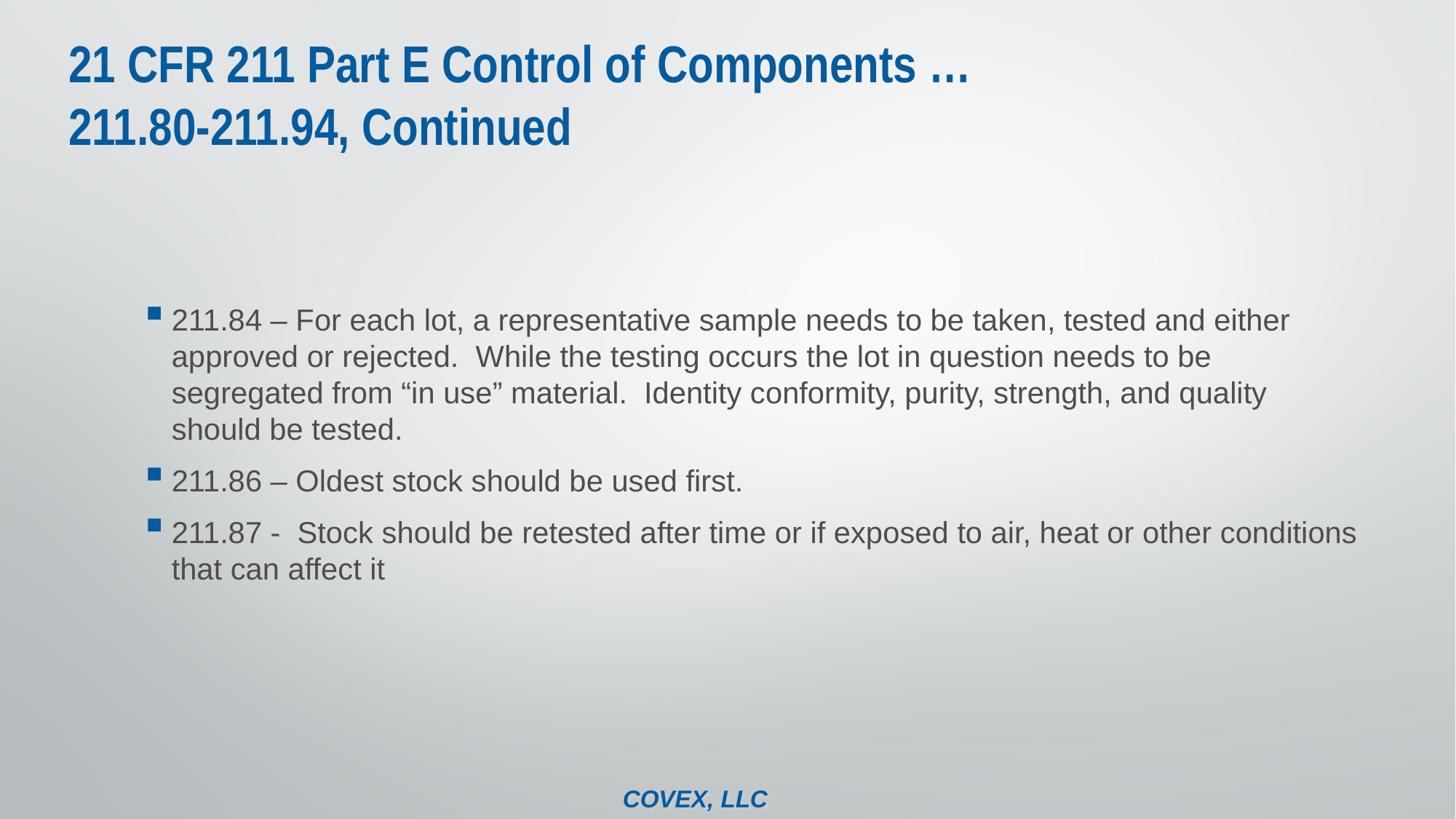

# 21 CFR 211 Part E Control of Components … 211.80-211.94, Continued
211.84 – For each lot, a representative sample needs to be taken, tested and either approved or rejected.  While the testing occurs the lot in question needs to be segregated from “in use” material.  Identity conformity, purity, strength, and quality  should be tested.
211.86 – Oldest stock should be used first.
211.87 -  Stock should be retested after time or if exposed to air, heat or other conditions that can affect it